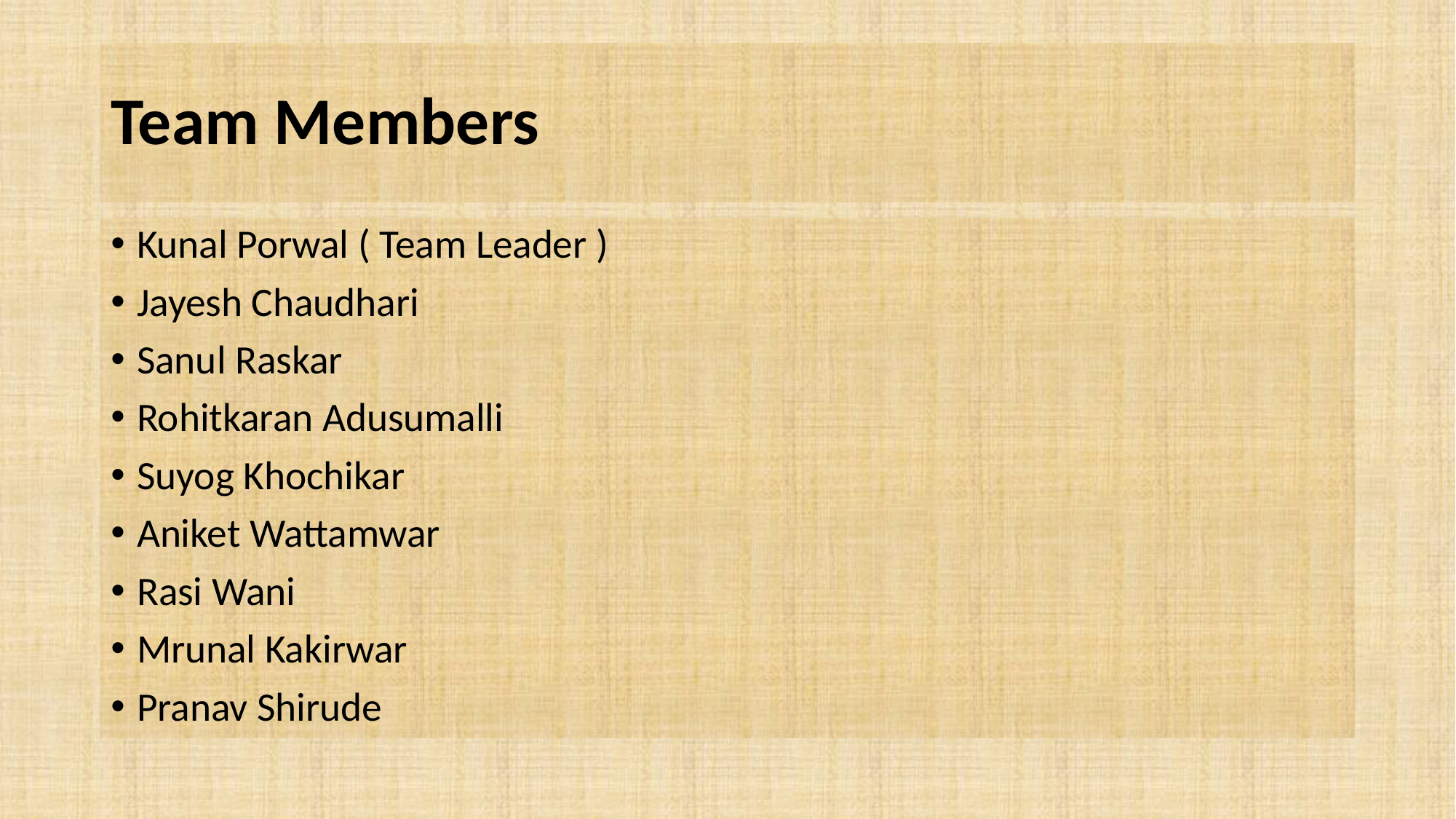

# Team Members
Kunal Porwal ( Team Leader )
Jayesh Chaudhari
Sanul Raskar
Rohitkaran Adusumalli
Suyog Khochikar
Aniket Wattamwar
Rasi Wani
Mrunal Kakirwar
Pranav Shirude